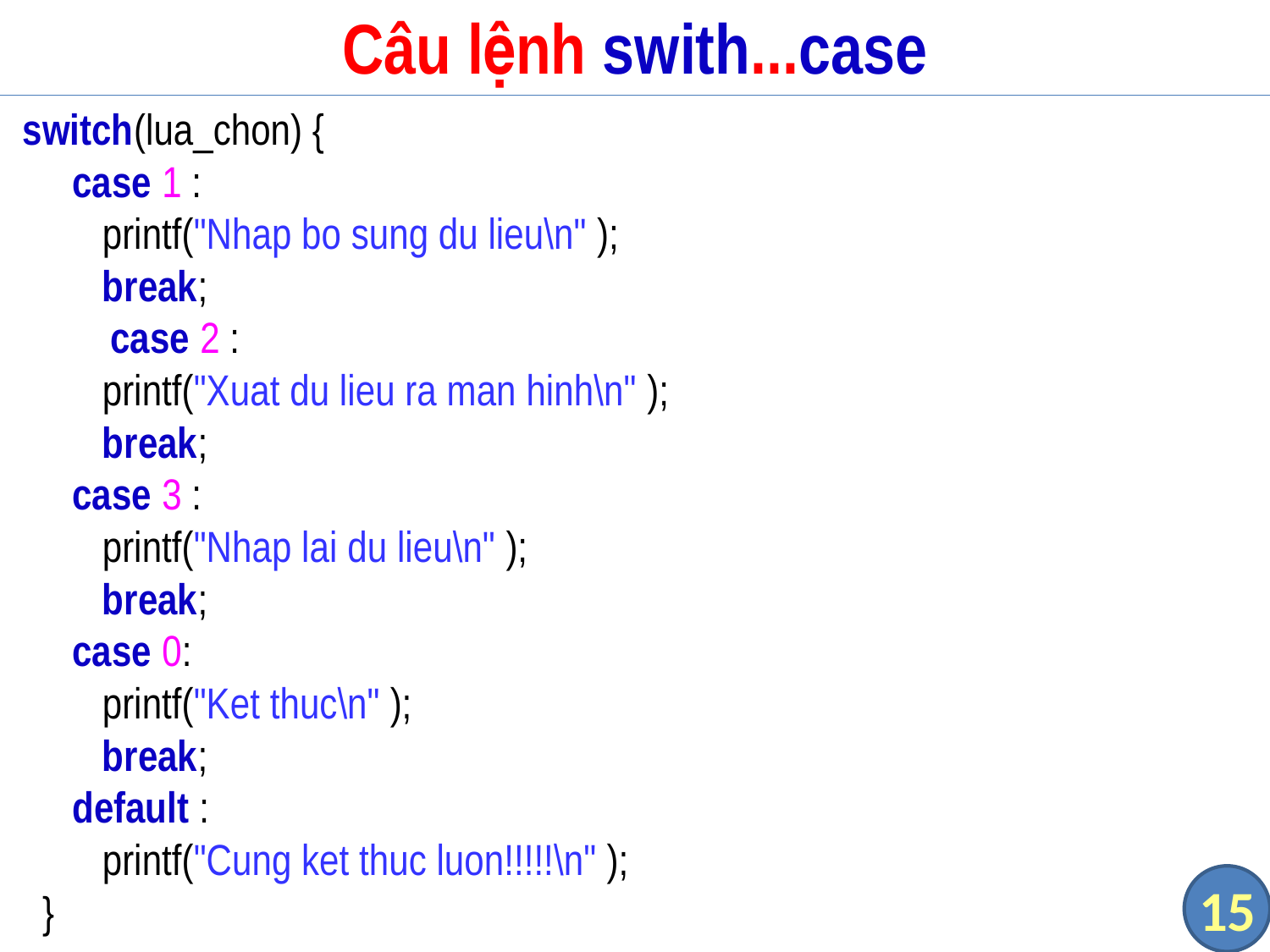

# Câu lệnh swith...case
 switch(lua_chon) {
      case 1 :
         printf("Nhap bo sung du lieu\n" );
         break;
	case 2 :
         printf("Xuat du lieu ra man hinh\n" );
         break;
      case 3 :
         printf("Nhap lai du lieu\n" );
         break;
      case 0:
         printf("Ket thuc\n" );
         break;
      default :
         printf("Cung ket thuc luon!!!!!\n" );
   }
15